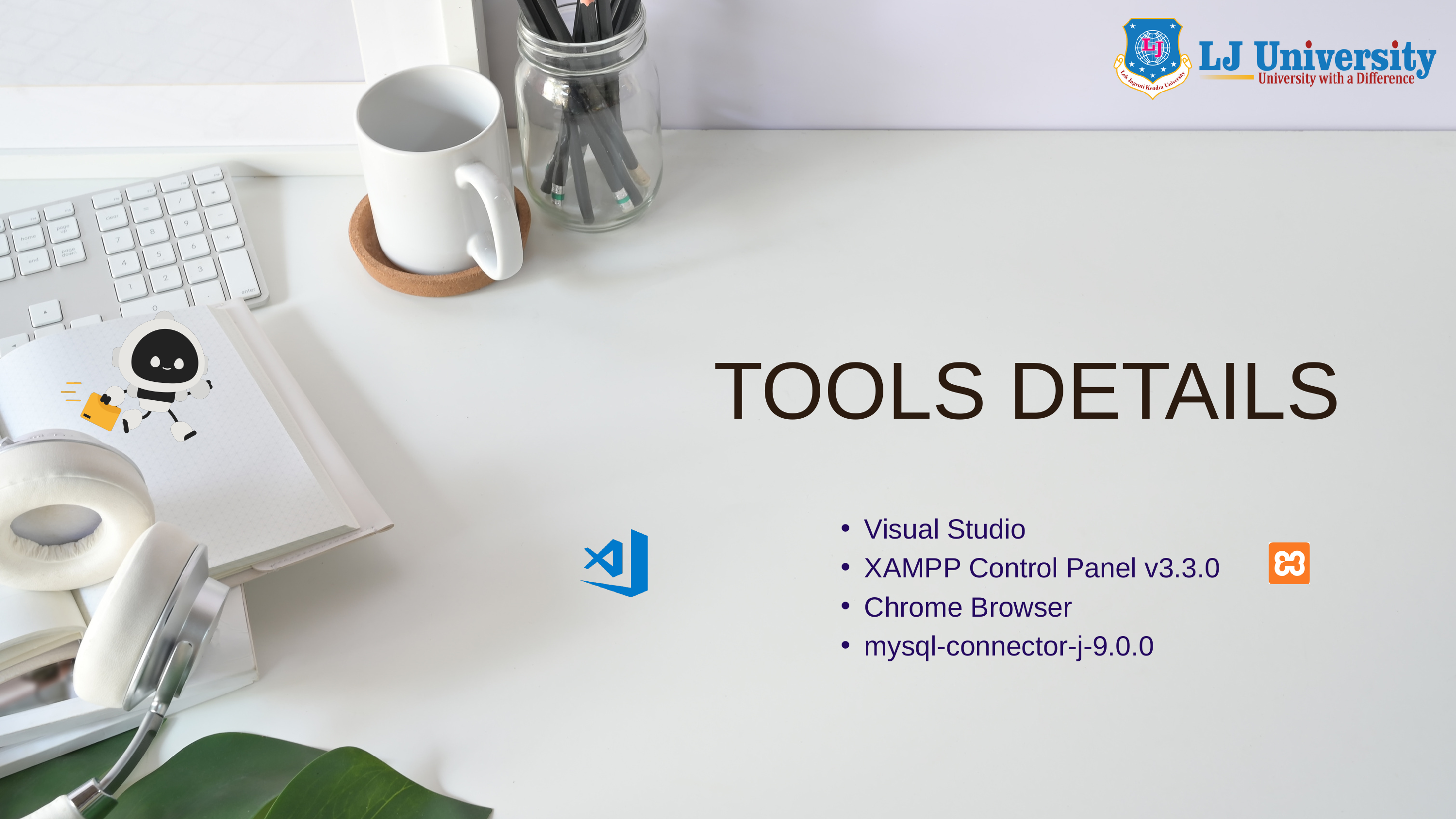

TOOLS DETAILS
Visual Studio
XAMPP Control Panel v3.3.0
Chrome Browser
mysql-connector-j-9.0.0